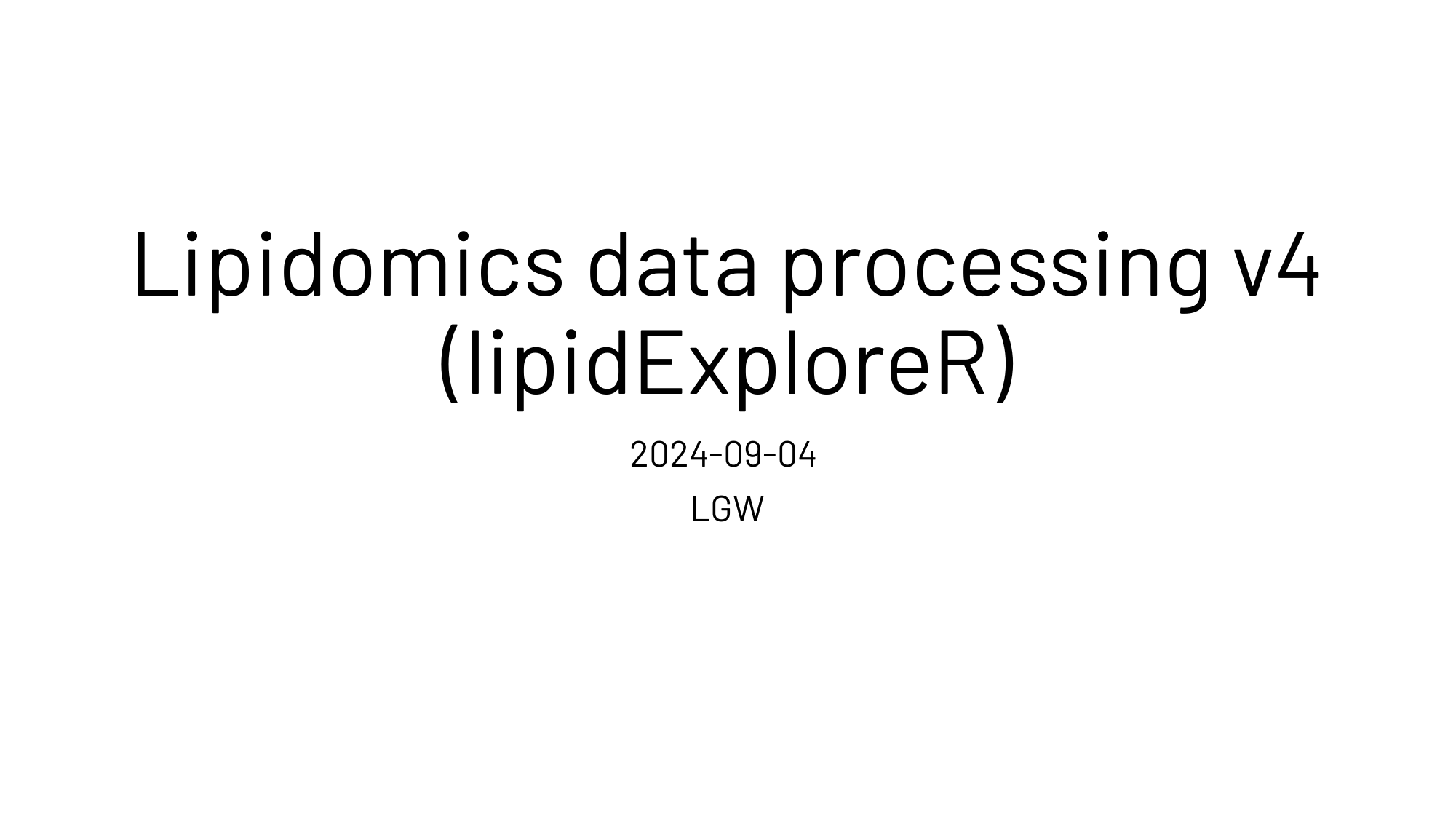

# Lipidomics data processing v4 (lipidExploreR)
2024-09-04
LGW